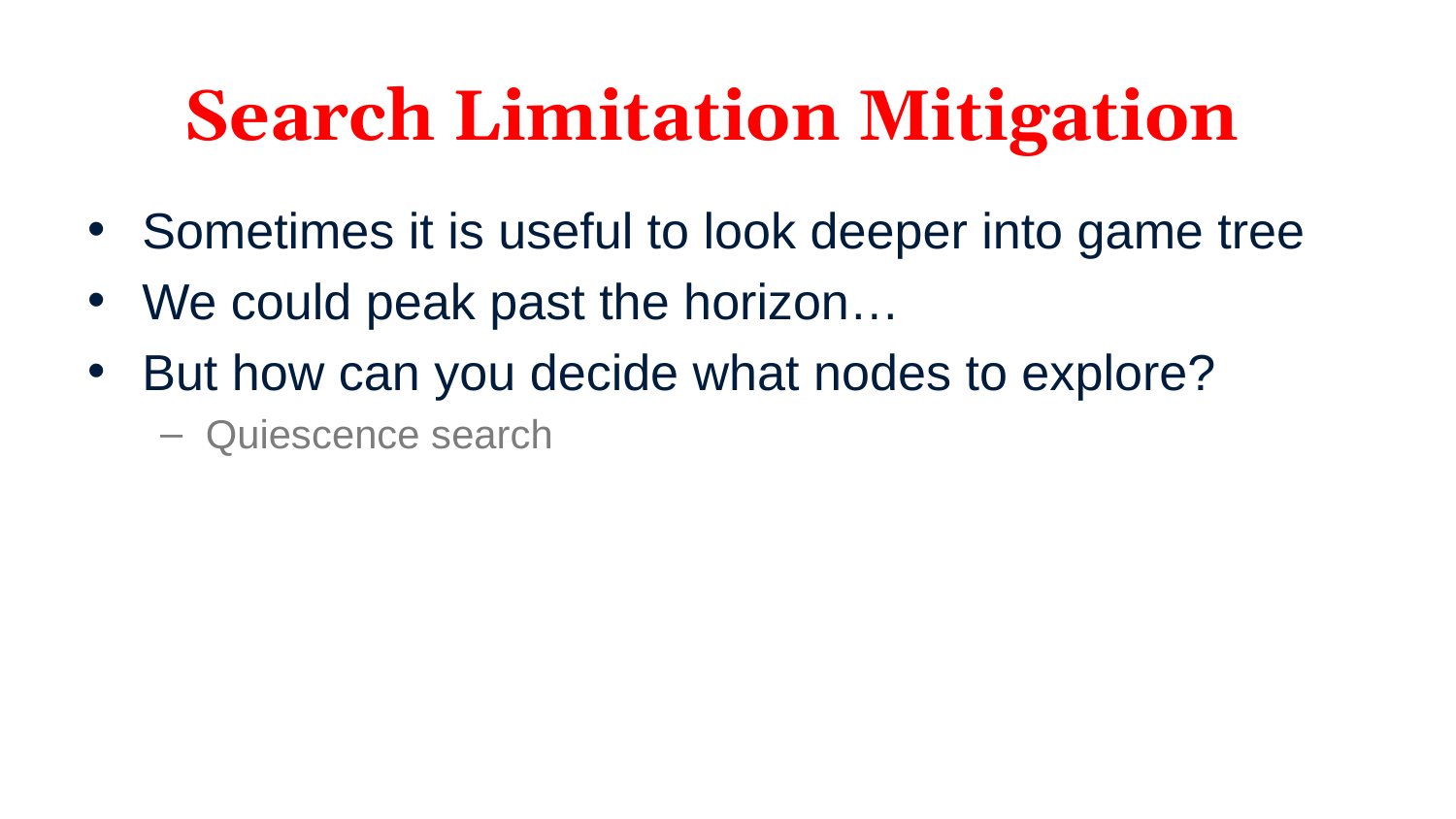

# Search Limitation Mitigation
Sometimes it is useful to look deeper into game tree
We could peak past the horizon…
But how can you decide what nodes to explore?
Quiescence search